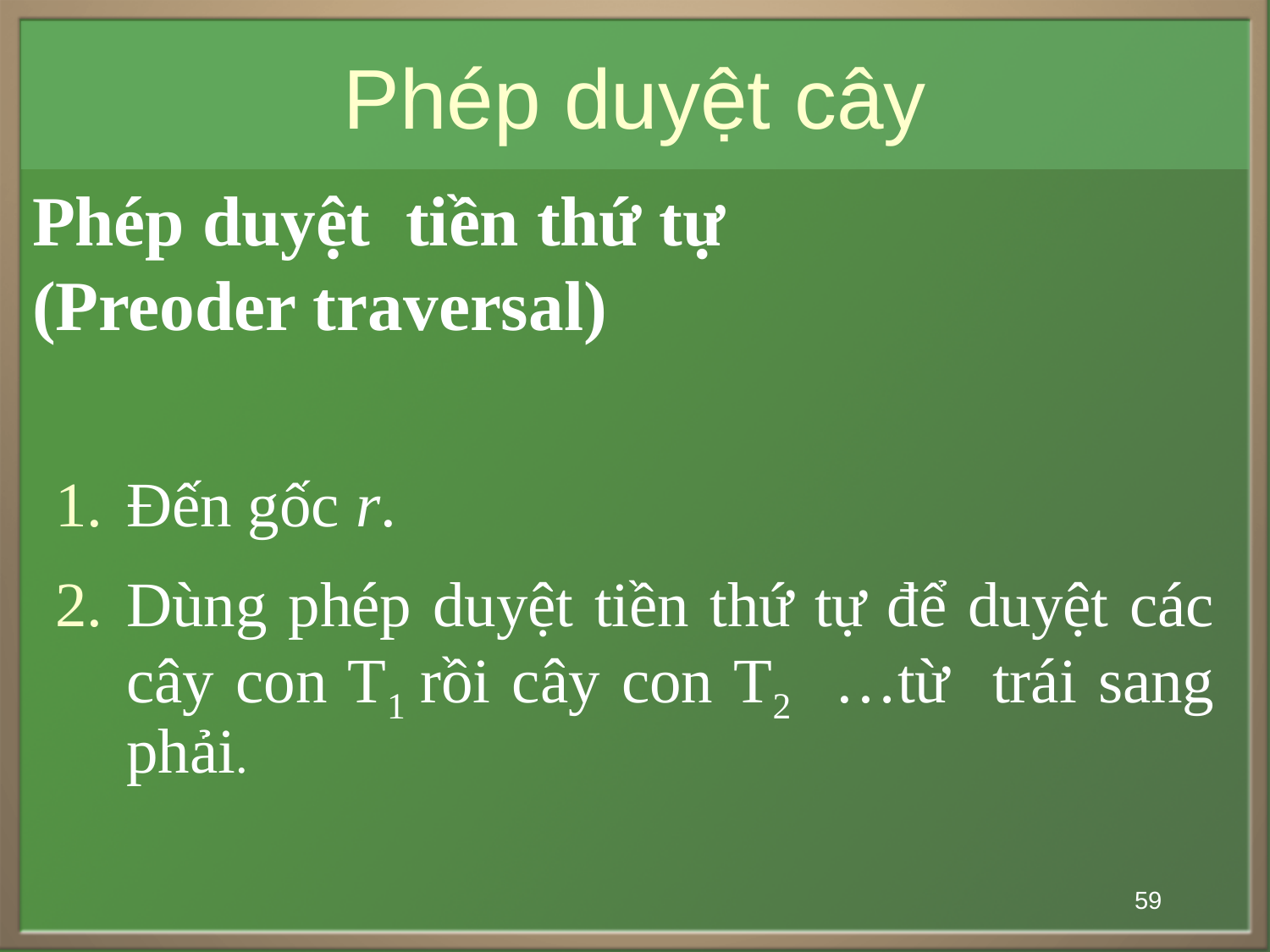

# Phép duyệt cây
Phép duyệt  tiền thứ tự
(Preoder traversal)
Đến gốc r.
Dùng phép duyệt tiền thứ tự để duyệt các cây con T1 rồi cây con T2  …từ  trái sang phải.
59